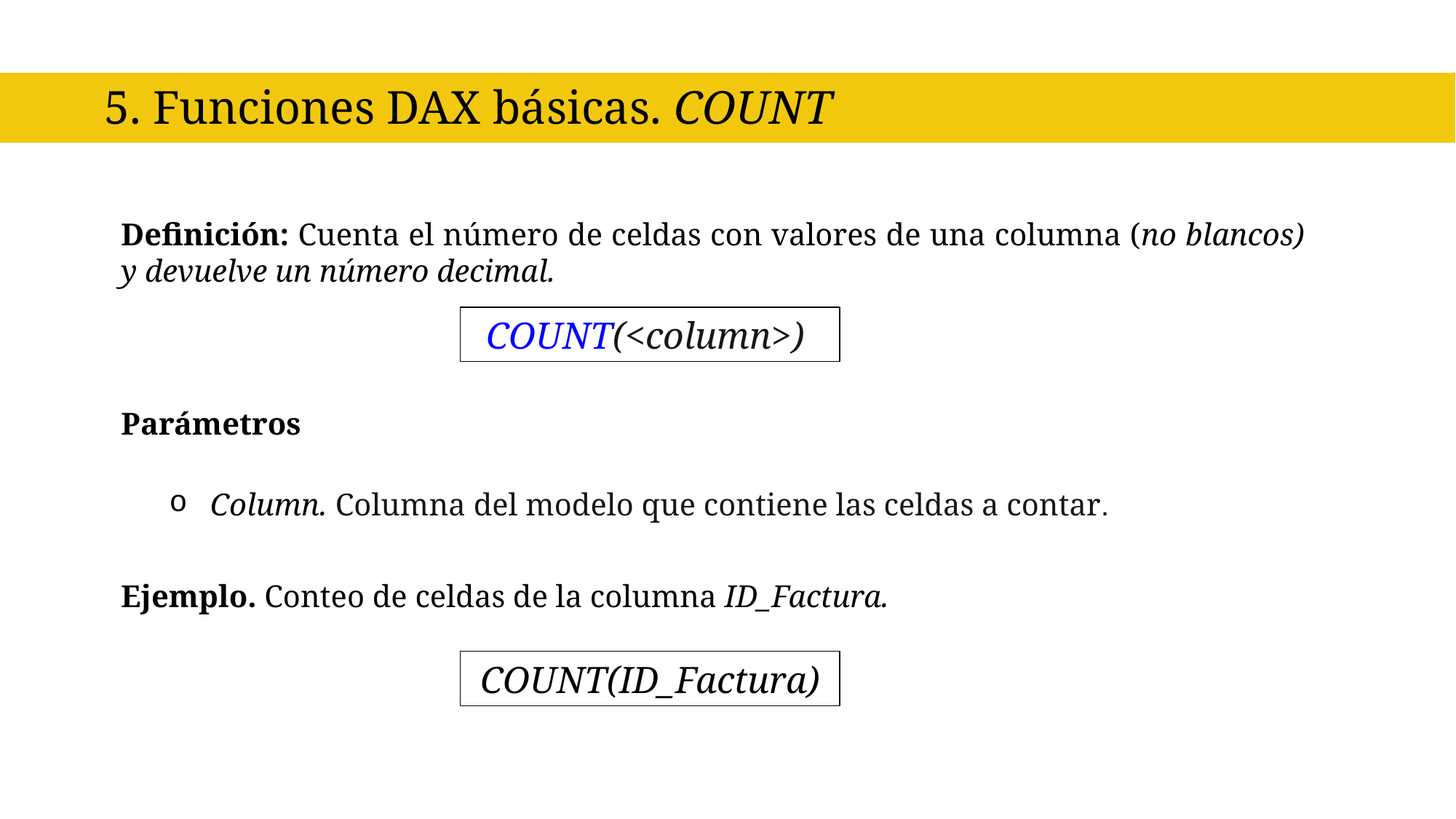

5. Funciones DAX básicas. COUNT
Definición: Cuenta el número de celdas con valores de una columna (no blancos) y devuelve un número decimal.
COUNT(<column>)
Parámetros
Column. Columna del modelo que contiene las celdas a contar.
Ejemplo. Conteo de celdas de la columna ID_Factura.
COUNT(ID_Factura)